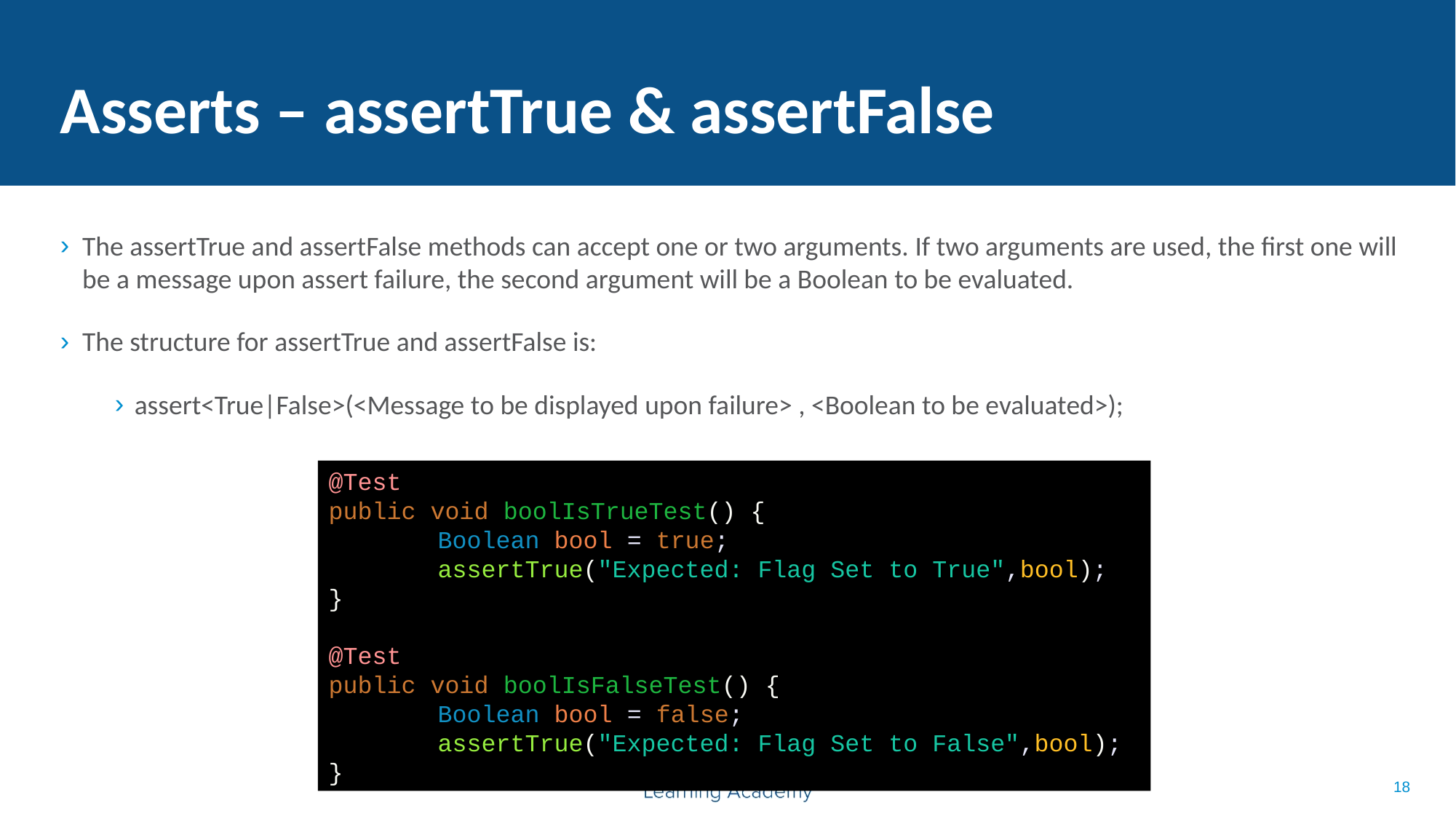

Asserts – assertTrue & assertFalse
The assertTrue and assertFalse methods can accept one or two arguments. If two arguments are used, the first one will be a message upon assert failure, the second argument will be a Boolean to be evaluated.
The structure for assertTrue and assertFalse is:
assert<True|False>(<Message to be displayed upon failure> , <Boolean to be evaluated>);

@Test
public void boolIsTrueTest() {
	Boolean bool = true;
	assertTrue("Expected: Flag Set to True",bool);
}

@Test
public void boolIsFalseTest() {
	Boolean bool = false;
	assertTrue("Expected: Flag Set to False",bool);
}